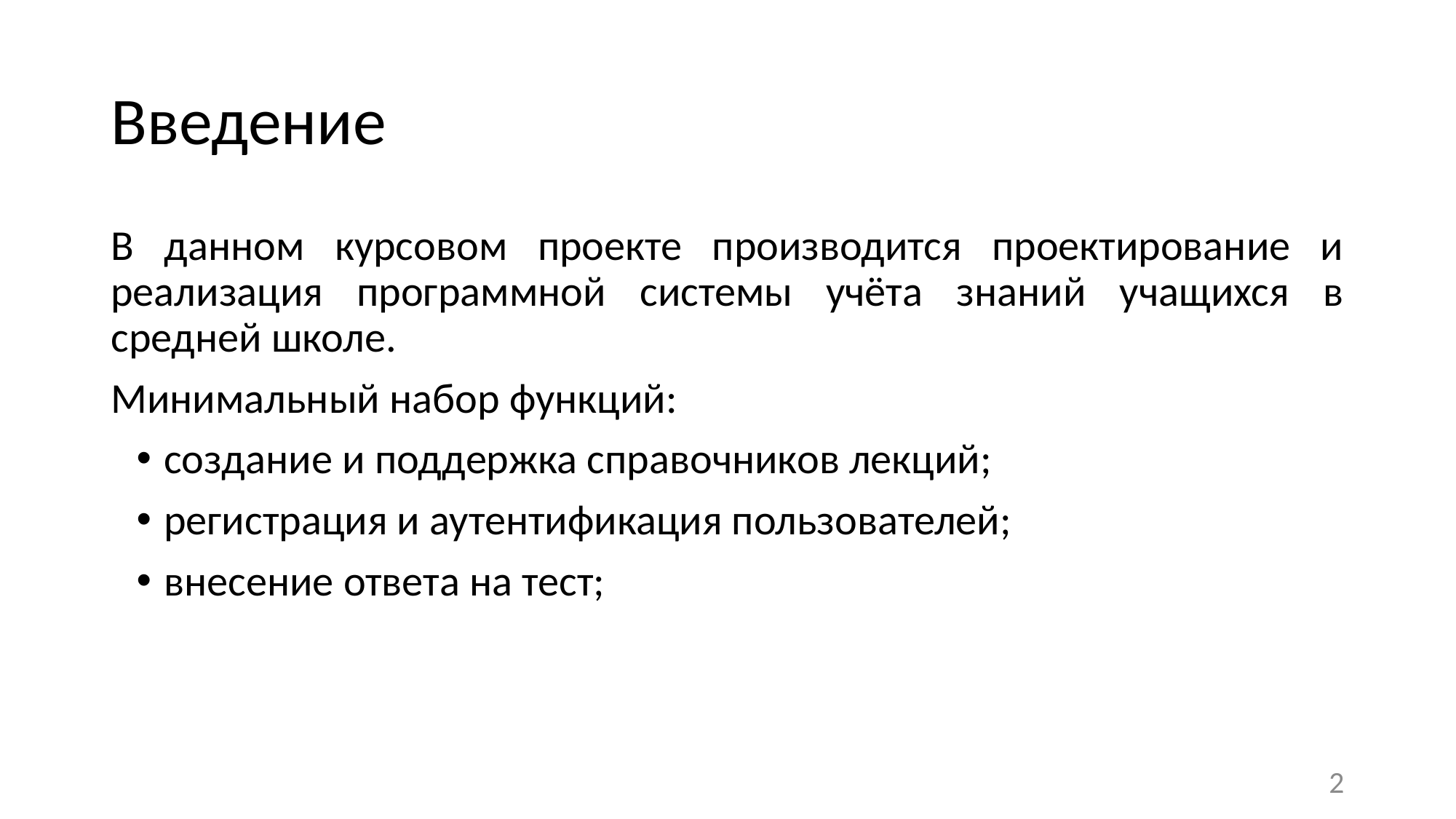

# Введение
В данном курсовом проекте производится проектирование и реализация программной системы учёта знаний учащихся в средней школе.
Минимальный набор функций:
создание и поддержка справочников лекций;
регистрация и аутентификация пользователей;
внесение ответа на тест;

2